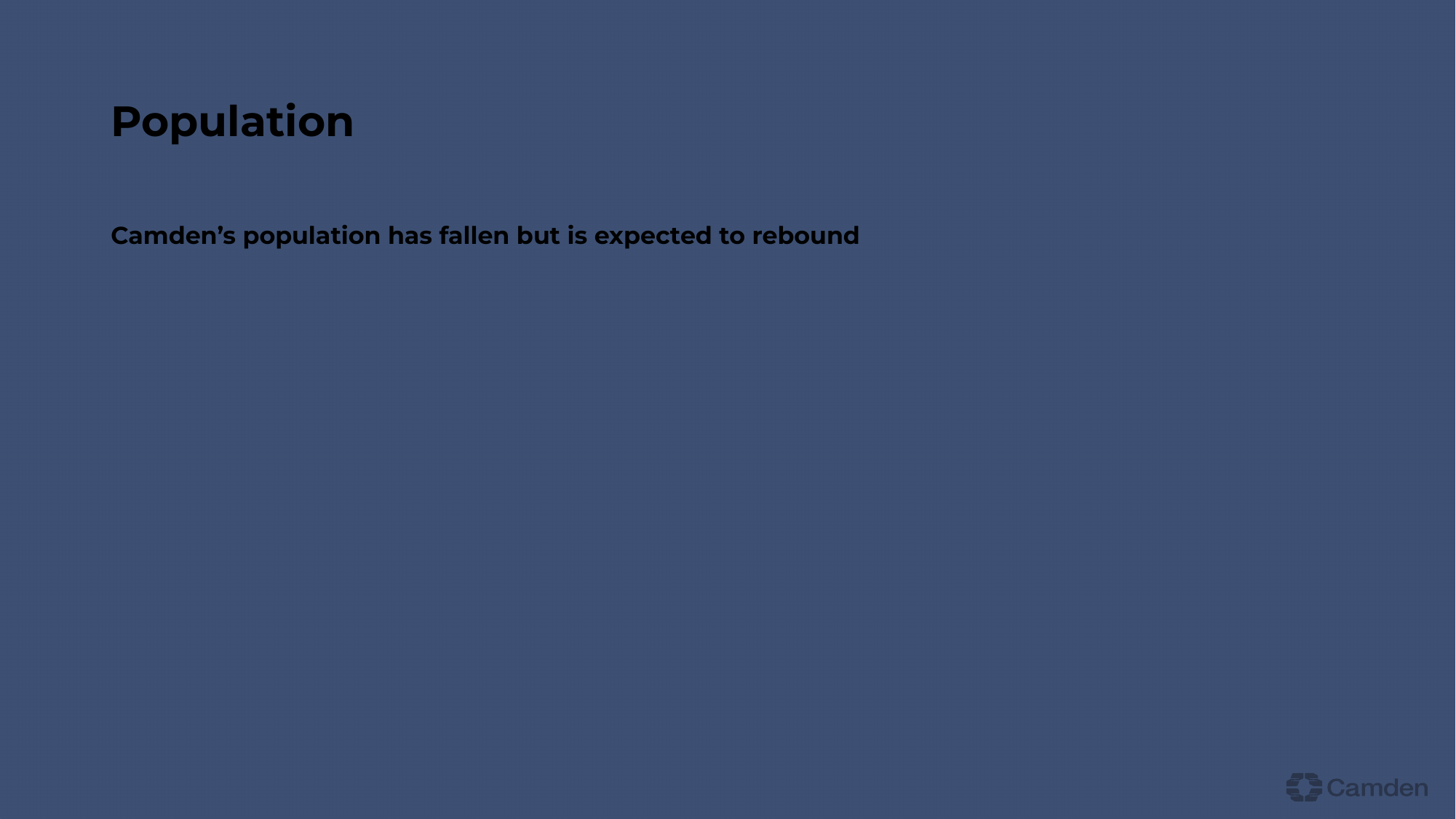

# Population
Camden’s population has fallen but is expected to rebound